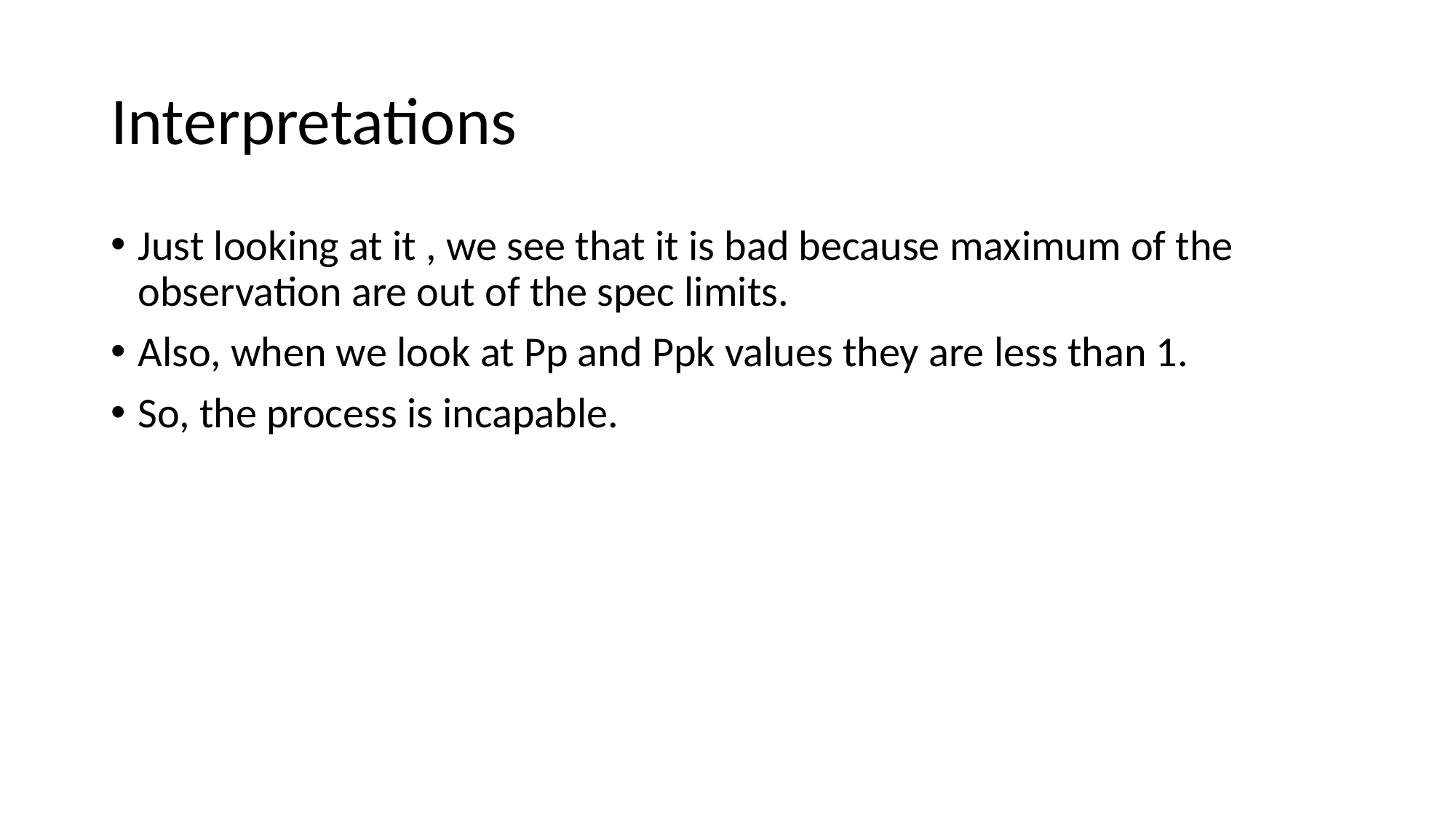

# Interpretations
Just looking at it , we see that it is bad because maximum of the observation are out of the spec limits.
Also, when we look at Pp and Ppk values they are less than 1.
So, the process is incapable.